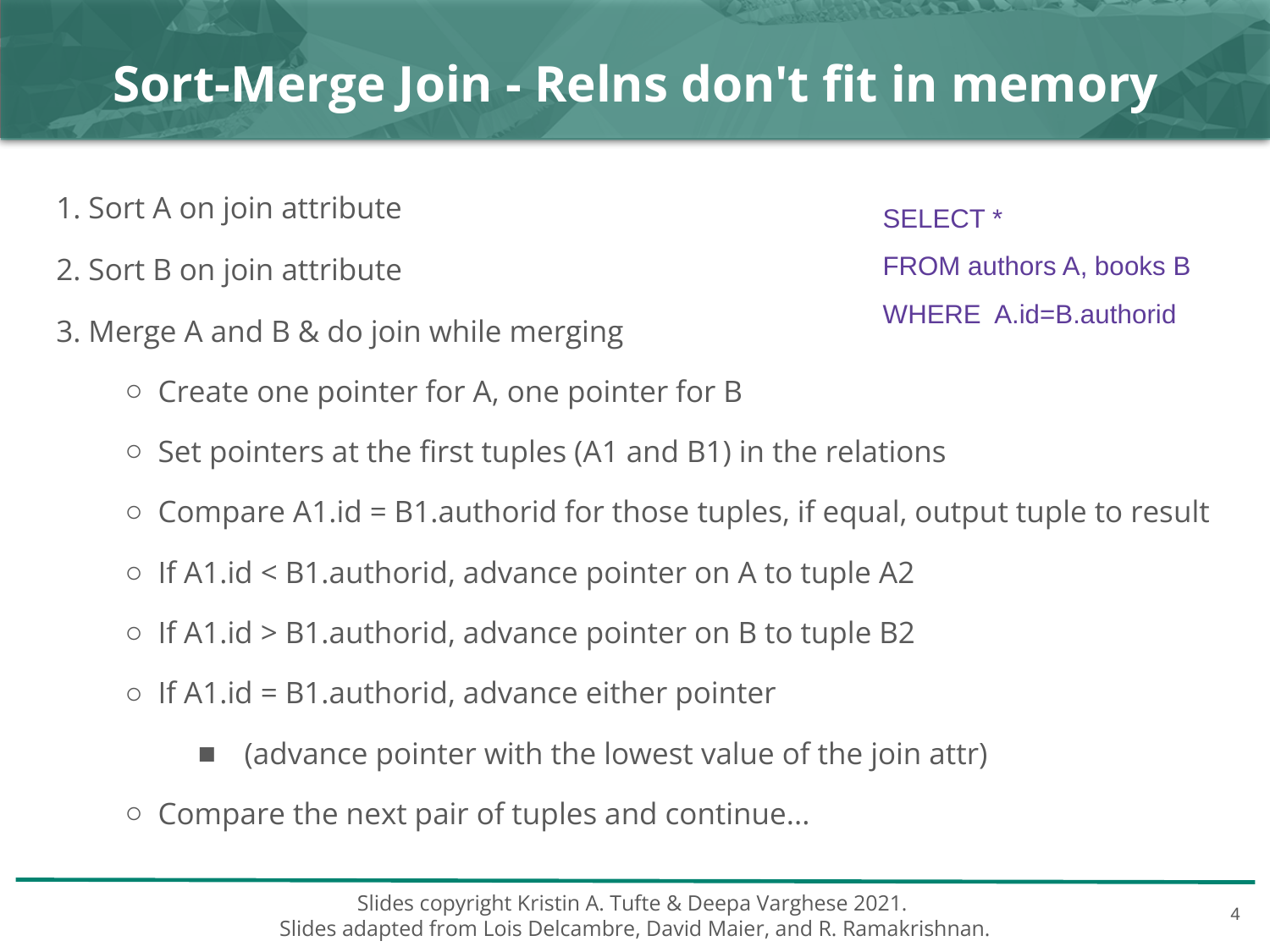

# Sort-Merge Join - Relns don't fit in memory
1. Sort A on join attribute
2. Sort B on join attribute
3. Merge A and B & do join while merging
Create one pointer for A, one pointer for B
Set pointers at the first tuples (A1 and B1) in the relations
Compare A1.id = B1.authorid for those tuples, if equal, output tuple to result
If A1.id < B1.authorid, advance pointer on A to tuple A2
If A1.id > B1.authorid, advance pointer on B to tuple B2
If A1.id = B1.authorid, advance either pointer
(advance pointer with the lowest value of the join attr)
Compare the next pair of tuples and continue...
SELECT *
FROM authors A, books B
WHERE  A.id=B.authorid

4